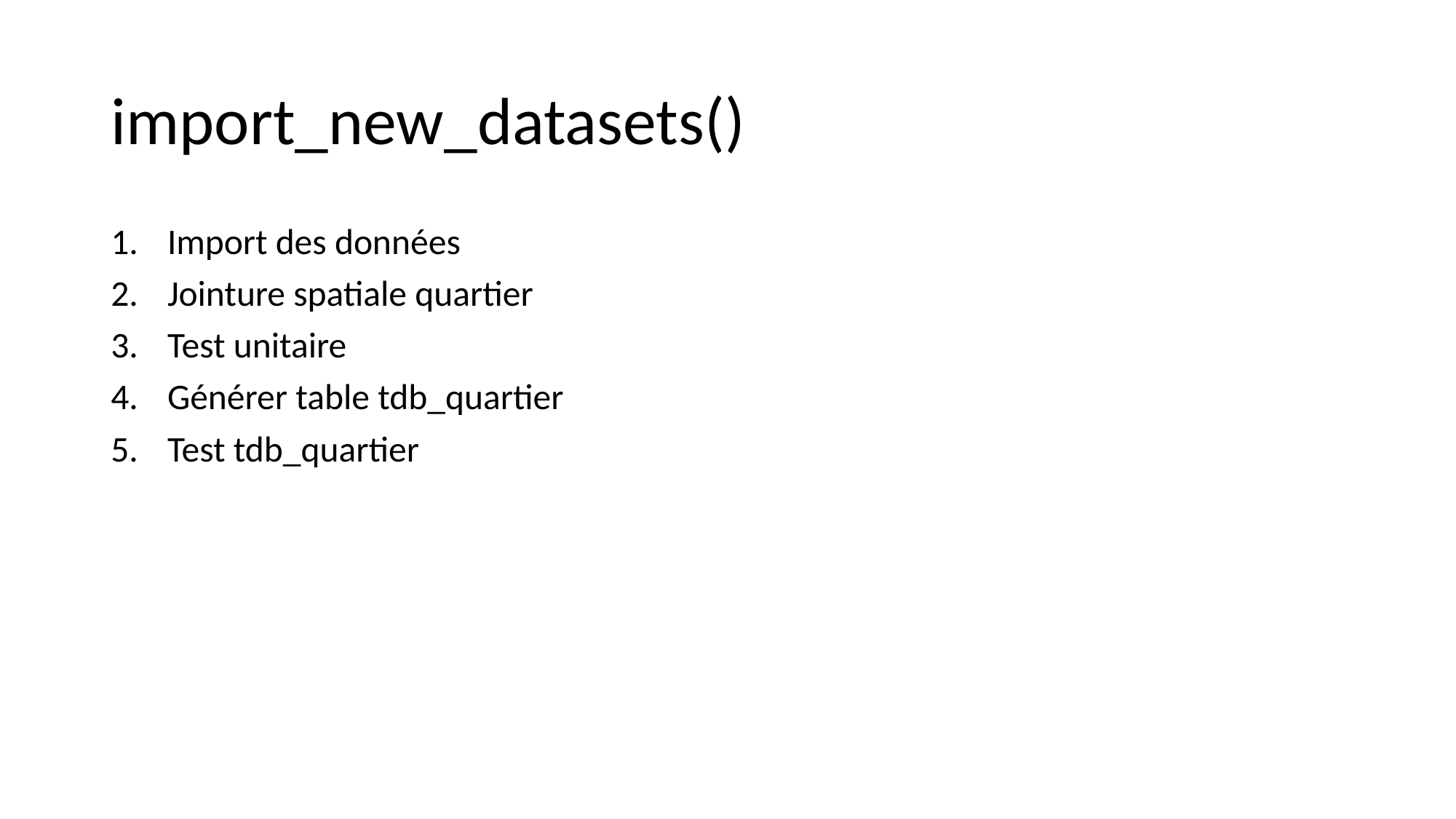

# import_new_datasets()
Import des données
Jointure spatiale quartier
Test unitaire
Générer table tdb_quartier
Test tdb_quartier